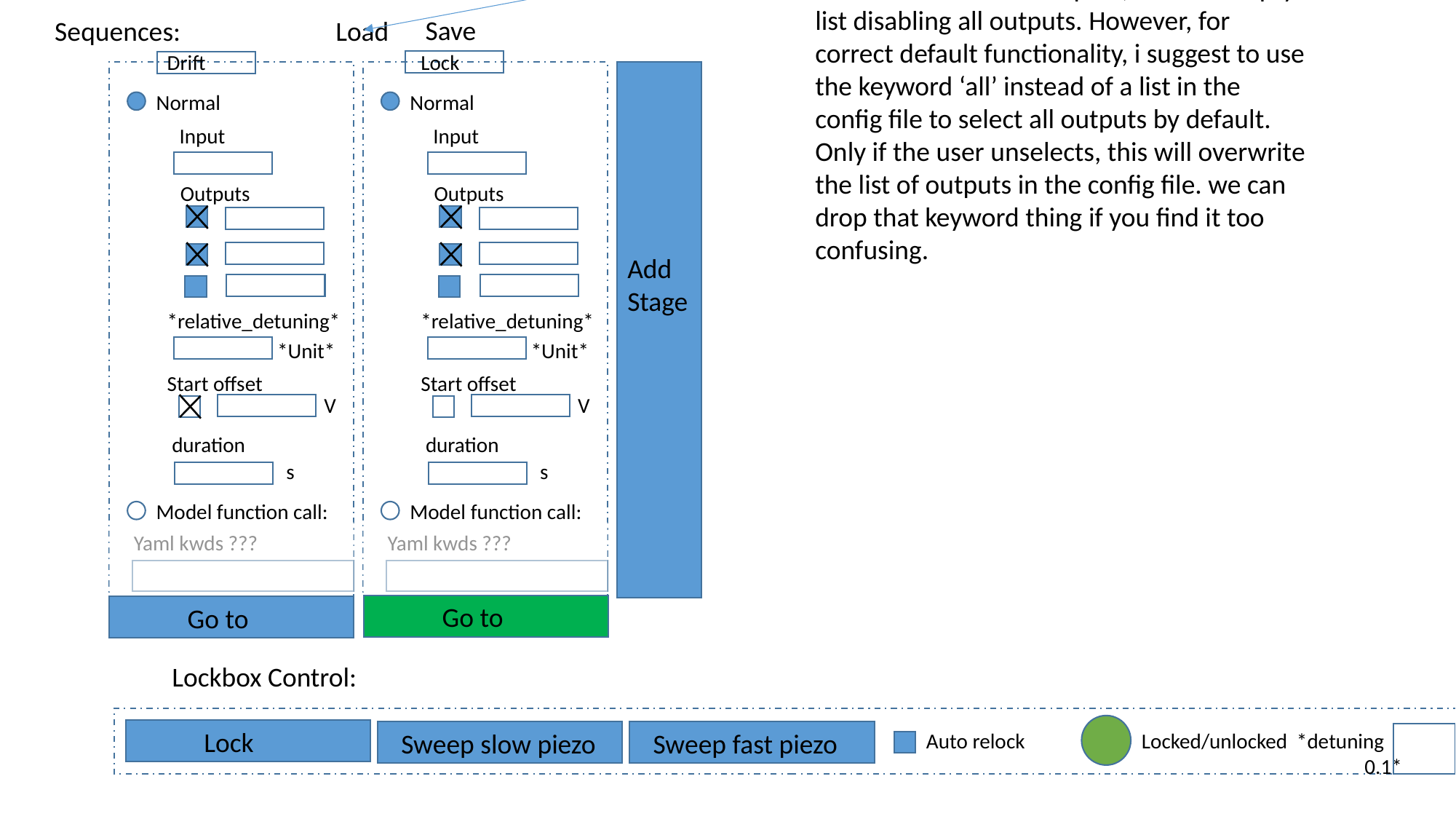

What should happen if the outputs are not defined ? I suggest the most logical solution is to list all selected outputs, with an empty list disabling all outputs. However, for correct default functionality, i suggest to use the keyword ‘all’ instead of a list in the config file to select all outputs by default. Only if the user unselects, this will overwrite the list of outputs in the config file. we can drop that keyword thing if you find it too confusing.
Save
Sequences:
Load
Drift
Lock

Normal
Normal

Input
Input

Outputs
Outputs

Add
Stage

*relative_detuning*
*relative_detuning*
*Unit*
*Unit*

Start offset
Start offset
V
V

duration
duration
s
s

Model function call:
Model function call:

Yaml kwds ???
Yaml kwds ???

Go to

Go to

Lockbox Control:

Lock

Sweep slow piezo
Sweep fast piezo

Locked/unlocked  *detuning
		 0.1*
Auto relock